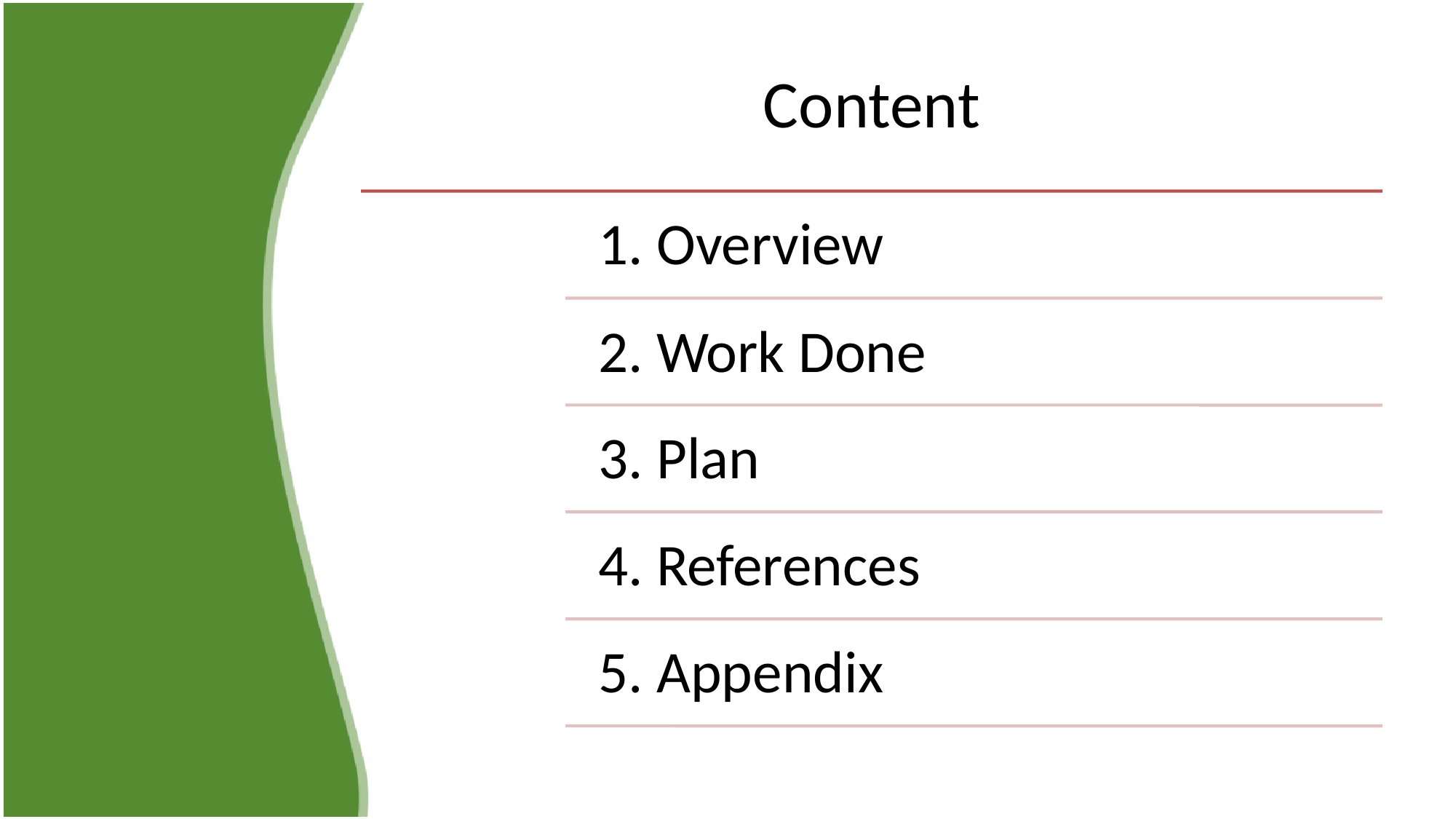

# Content

1. Overview
2. Work Done
3. Plan
4. References
5. Appendix